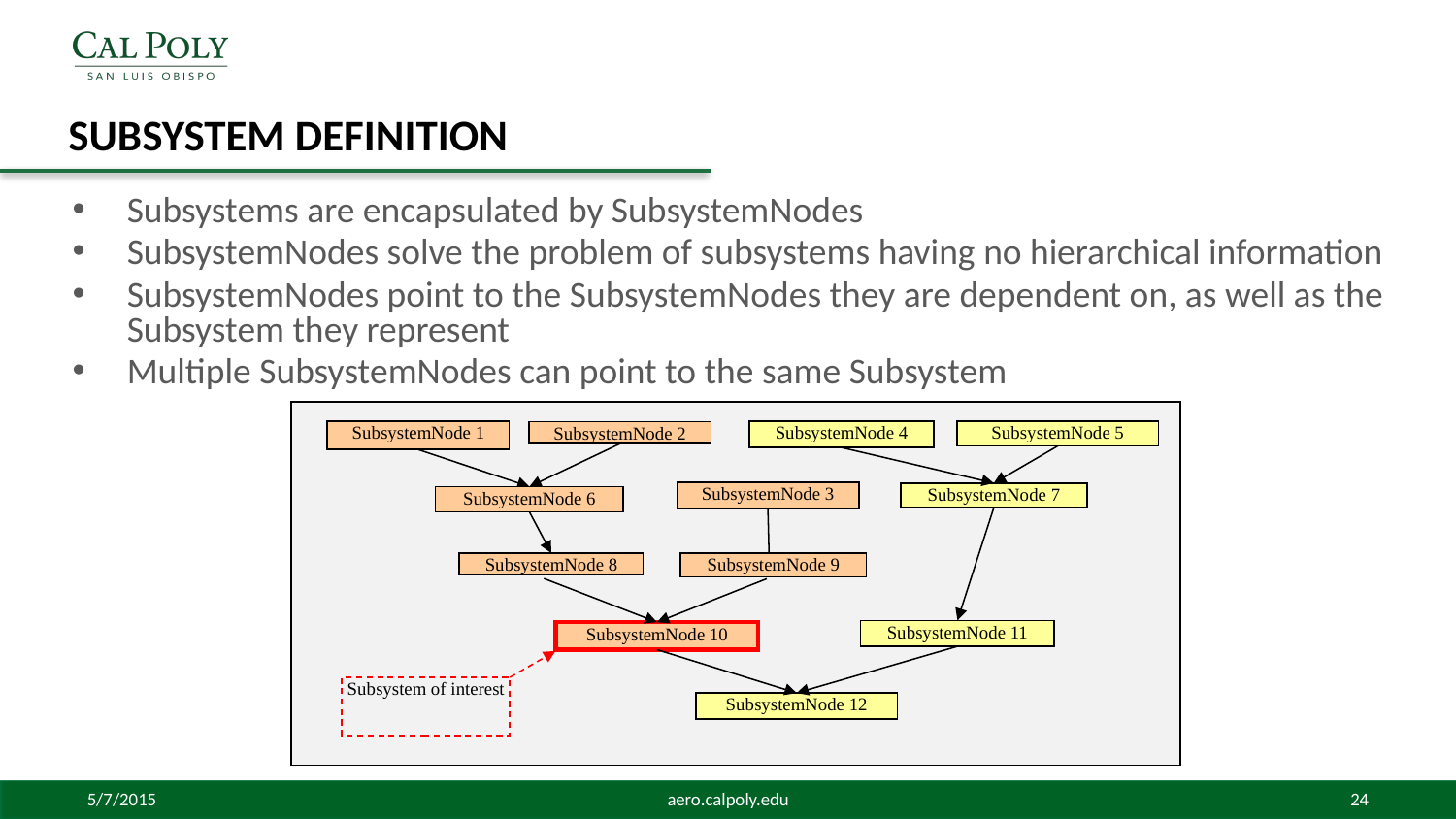

# Subsystem Definition
Subsystems are encapsulated by SubsystemNodes
SubsystemNodes solve the problem of subsystems having no hierarchical information
SubsystemNodes point to the SubsystemNodes they are dependent on, as well as the Subsystem they represent
Multiple SubsystemNodes can point to the same Subsystem

SubsystemNode 1
SubsystemNode 4
SubsystemNode 5
SubsystemNode 2
SubsystemNode 3
SubsystemNode 7
SubsystemNode 6
SubsystemNode 8
SubsystemNode 9
SubsystemNode 11
SubsystemNode 10

Subsystem of interest
SubsystemNode 12
5/7/2015
aero.calpoly.edu
24